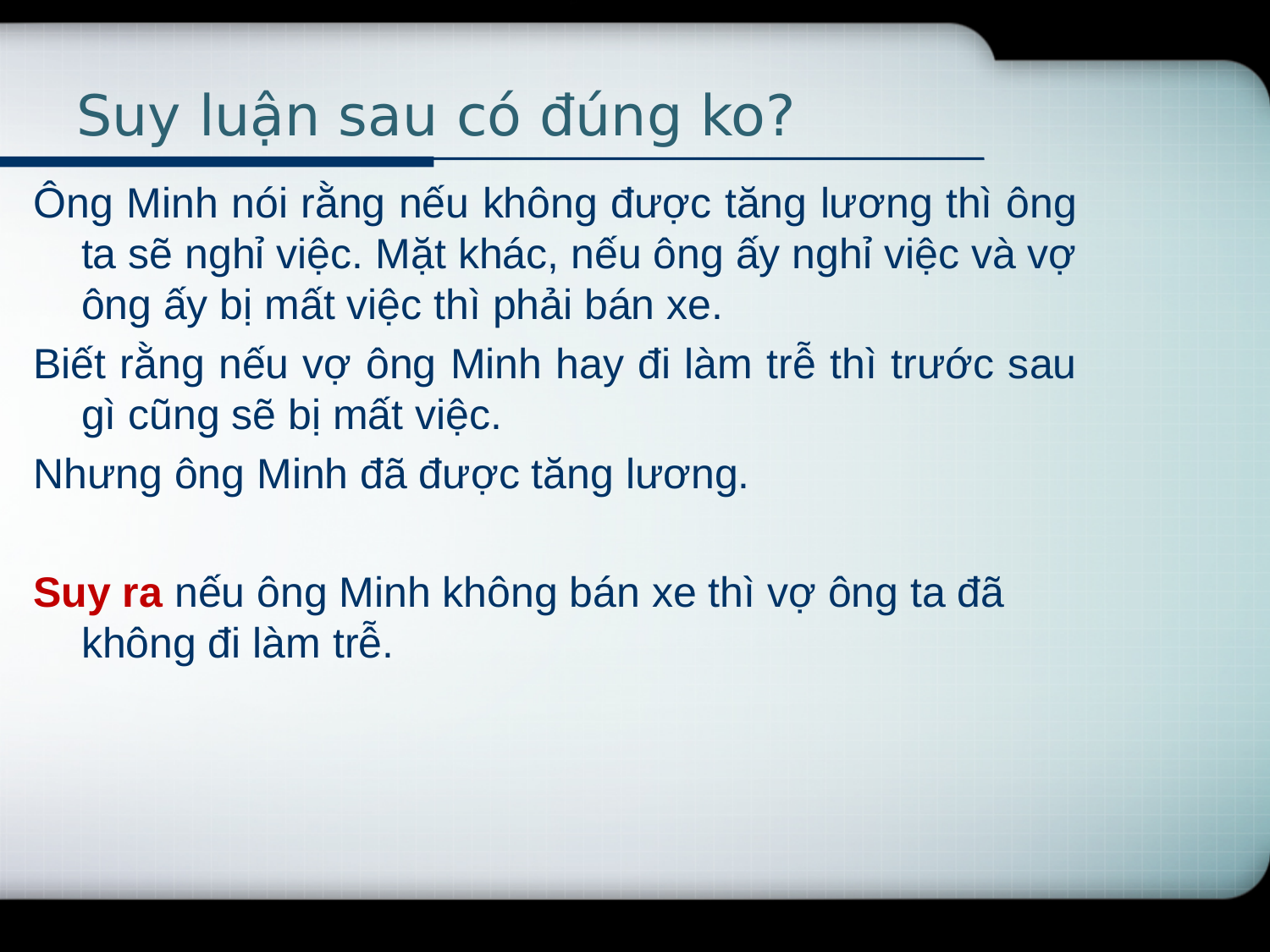

# Suy luận sau có đúng ko?
Ông Minh nói rằng nếu không được tăng lương thì ông ta sẽ nghỉ việc. Mặt khác, nếu ông ấy nghỉ việc và vợ ông ấy bị mất việc thì phải bán xe.
Biết rằng nếu vợ ông Minh hay đi làm trễ thì trước sau gì cũng sẽ bị mất việc.
Nhưng ông Minh đã được tăng lương.

Suy ra nếu ông Minh không bán xe thì vợ ông ta đã không đi làm trễ.